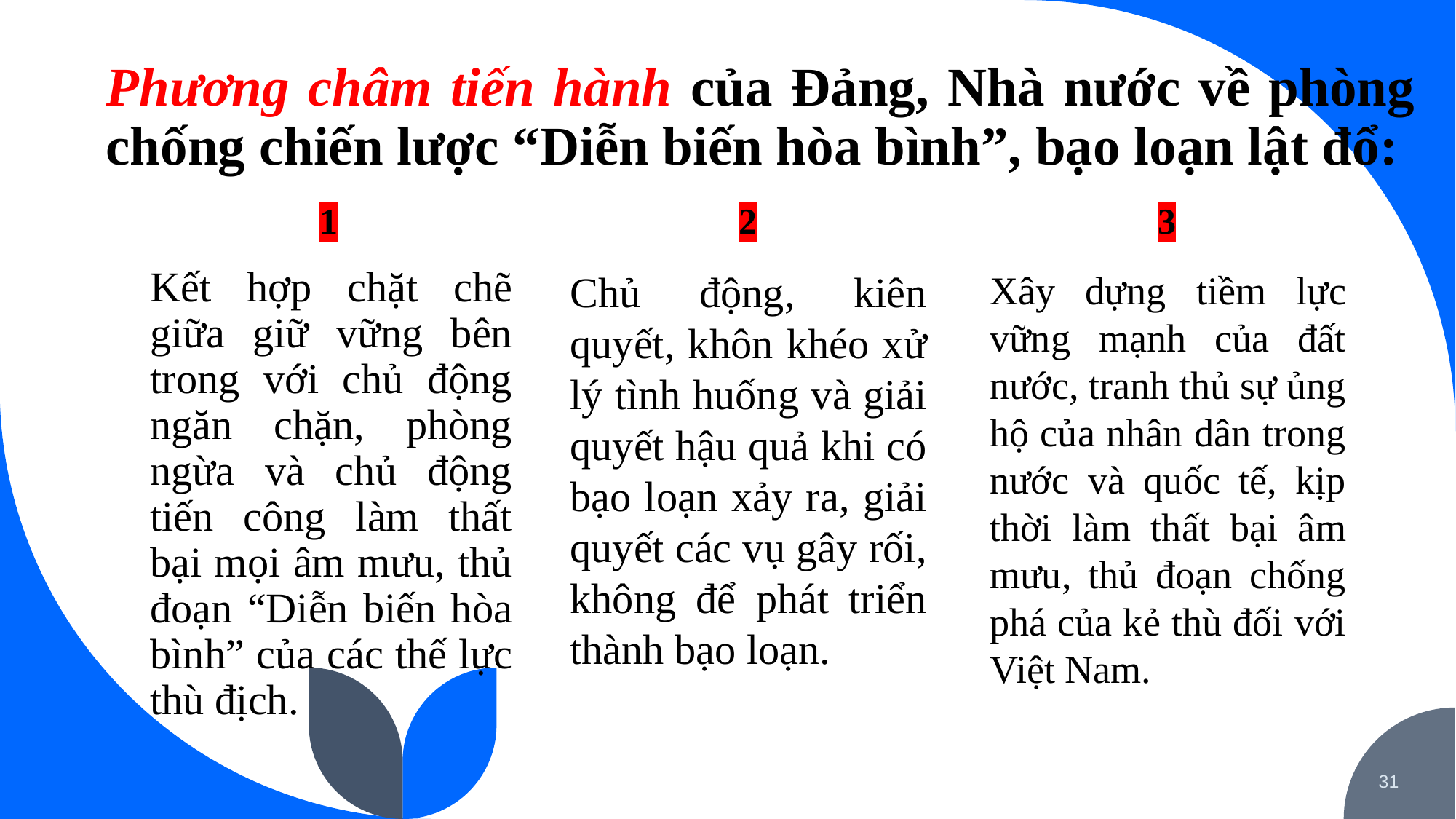

# Phương châm tiến hành của Đảng, Nhà nước về phòng chống chiến lược “Diễn biến hòa bình”, bạo loạn lật đổ:
1
2
3
Xây dựng tiềm lực vững mạnh của đất nước, tranh thủ sự ủng hộ của nhân dân trong nước và quốc tế, kịp thời làm thất bại âm mưu, thủ đoạn chống phá của kẻ thù đối với Việt Nam.
Kết hợp chặt chẽ giữa giữ vững bên trong với chủ động ngăn chặn, phòng ngừa và chủ động tiến công làm thất bại mọi âm mưu, thủ đoạn “Diễn biến hòa bình” của các thế lực thù địch.
Chủ động, kiên quyết, khôn khéo xử lý tình huống và giải quyết hậu quả khi có bạo loạn xảy ra, giải quyết các vụ gây rối, không để phát triển thành bạo loạn.
31